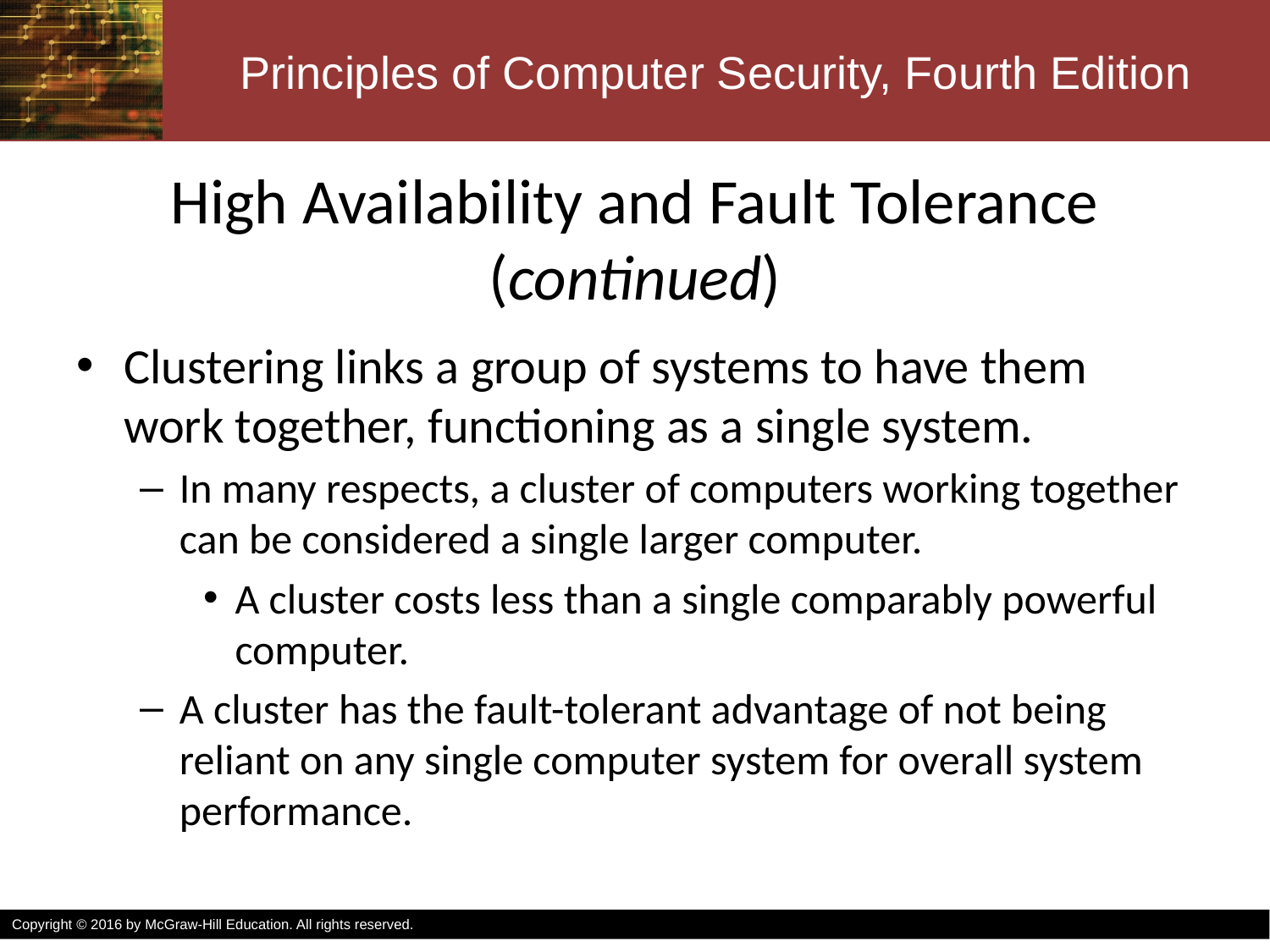

# High Availability and Fault Tolerance (continued)
Clustering links a group of systems to have them work together, functioning as a single system.
In many respects, a cluster of computers working together can be considered a single larger computer.
A cluster costs less than a single comparably powerful computer.
A cluster has the fault-tolerant advantage of not being reliant on any single computer system for overall system performance.